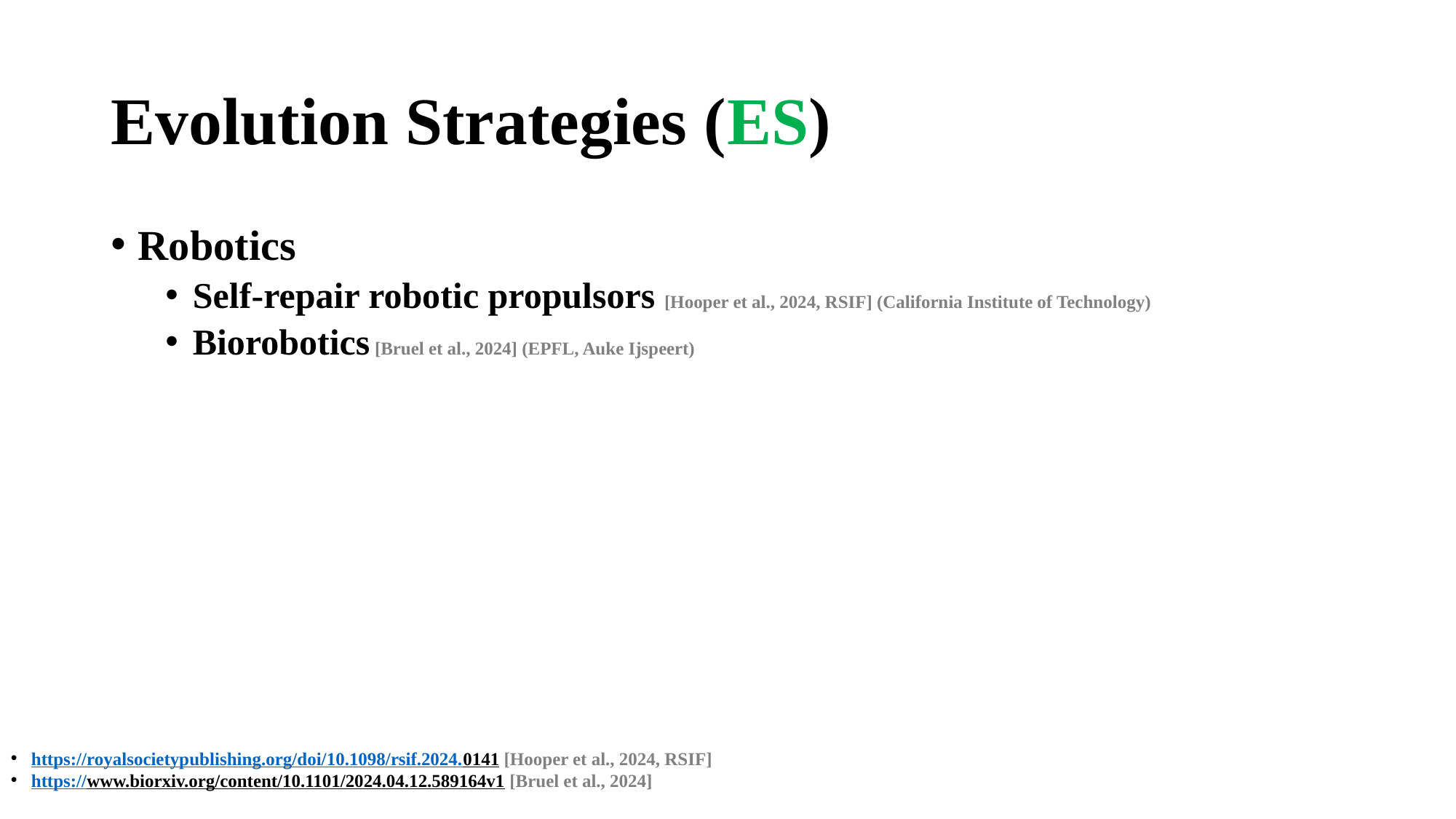

# Evolution Strategies (ES)
Robotics
Self-repair robotic propulsors [Hooper et al., 2024, RSIF] (California Institute of Technology)
Biorobotics [Bruel et al., 2024] (EPFL, Auke Ijspeert)

https://royalsocietypublishing.org/doi/10.1098/rsif.2024.0141 [Hooper et al., 2024, RSIF]
https://www.biorxiv.org/content/10.1101/2024.04.12.589164v1 [Bruel et al., 2024]